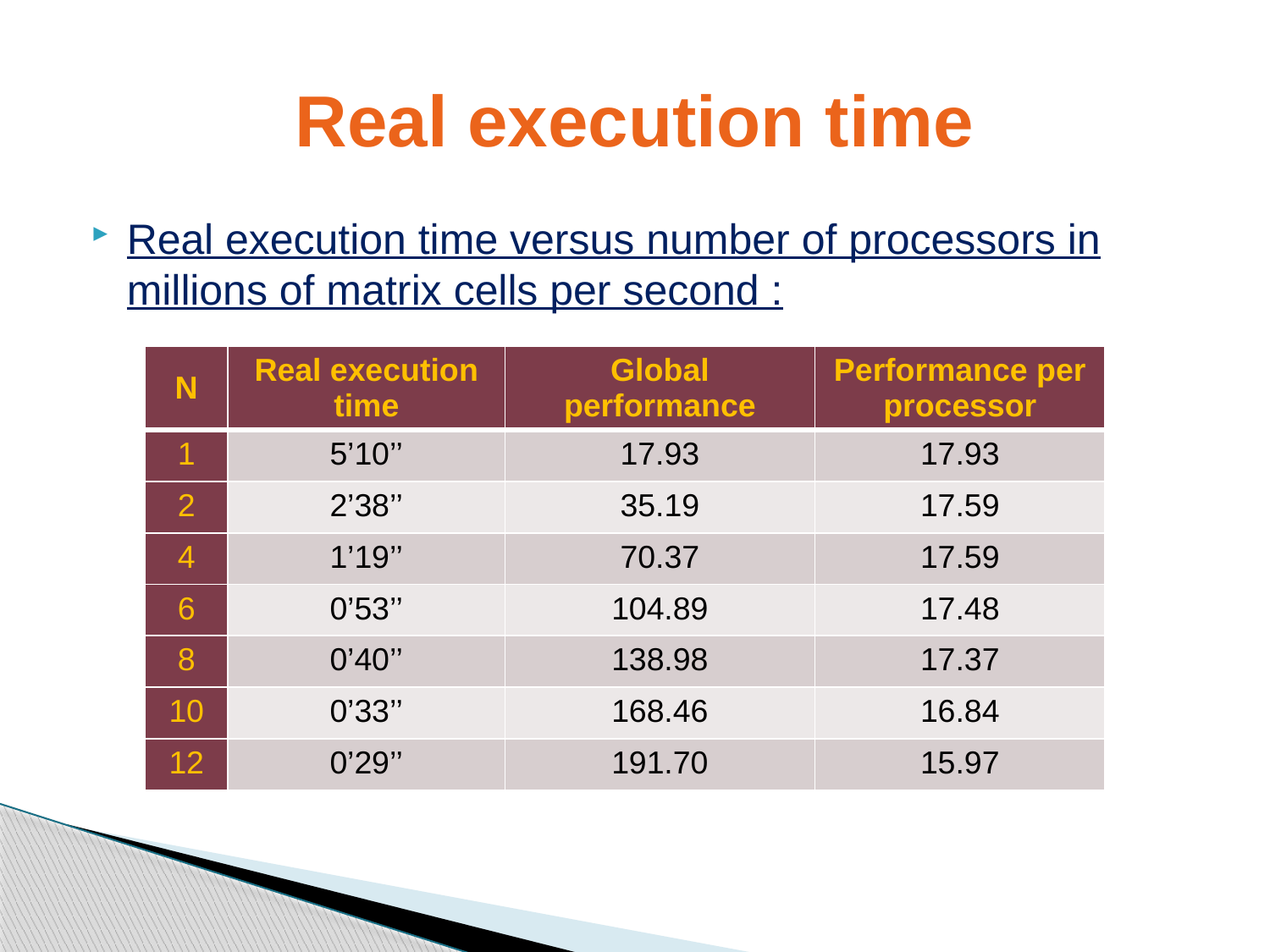

# Real execution time
Real execution time versus number of processors in millions of matrix cells per second :

| N | Real execution time | Global performance | Performance per processor |
| --- | --- | --- | --- |
| 1 | 5’10’’ | 17.93 | 17.93 |
| 2 | 2’38’’ | 35.19 | 17.59 |
| 4 | 1’19’’ | 70.37 | 17.59 |
| 6 | 0’53’’ | 104.89 | 17.48 |
| 8 | 0’40’’ | 138.98 | 17.37 |
| 10 | 0’33’’ | 168.46 | 16.84 |
| 12 | 0’29’’ | 191.70 | 15.97 |